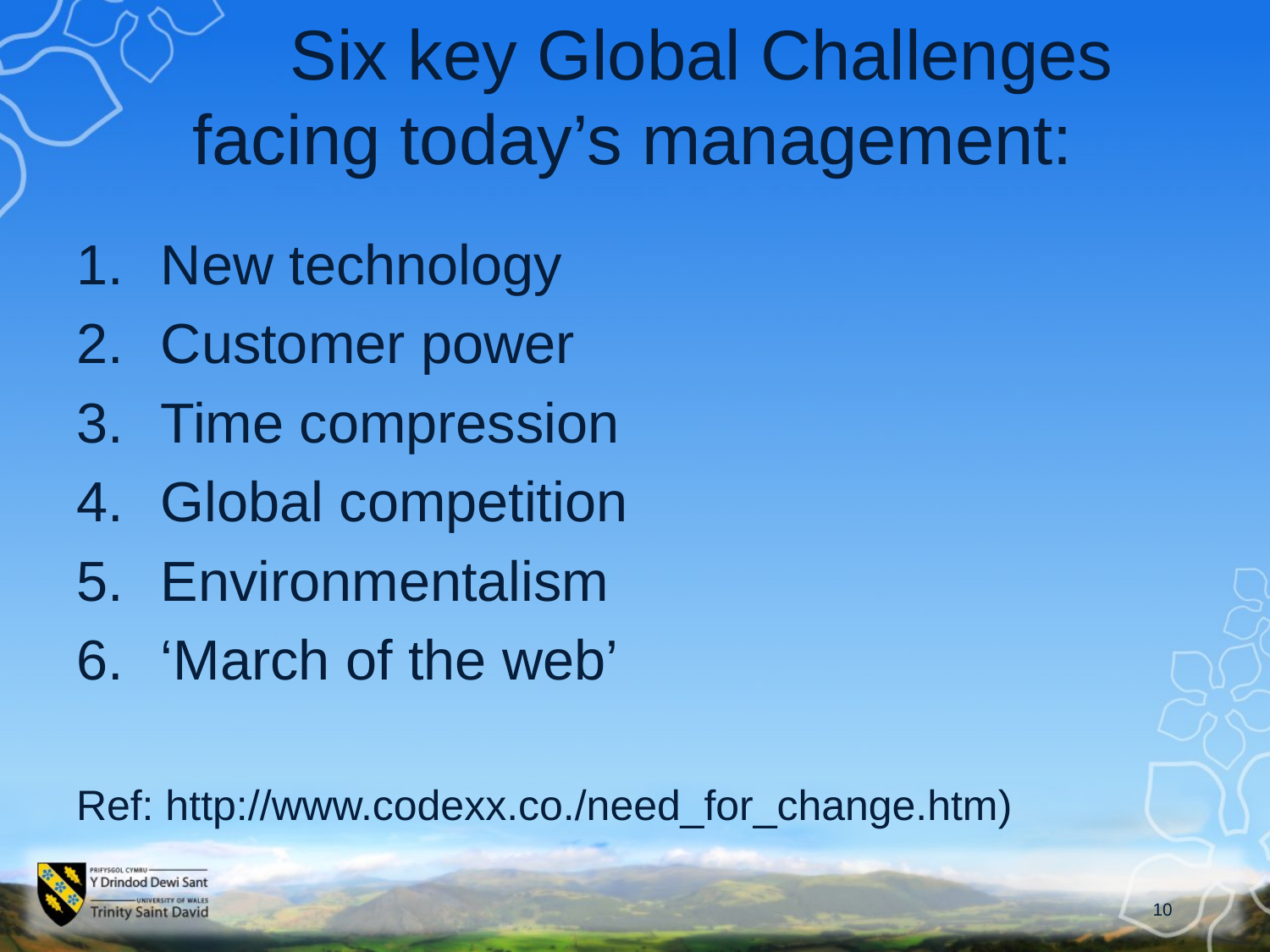

# Six key Global Challenges   facing today’s management:
New technology
Customer power
Time compression
Global competition
Environmentalism
‘March of the web’

Ref: http://www.codexx.co./need_for_change.htm)
10